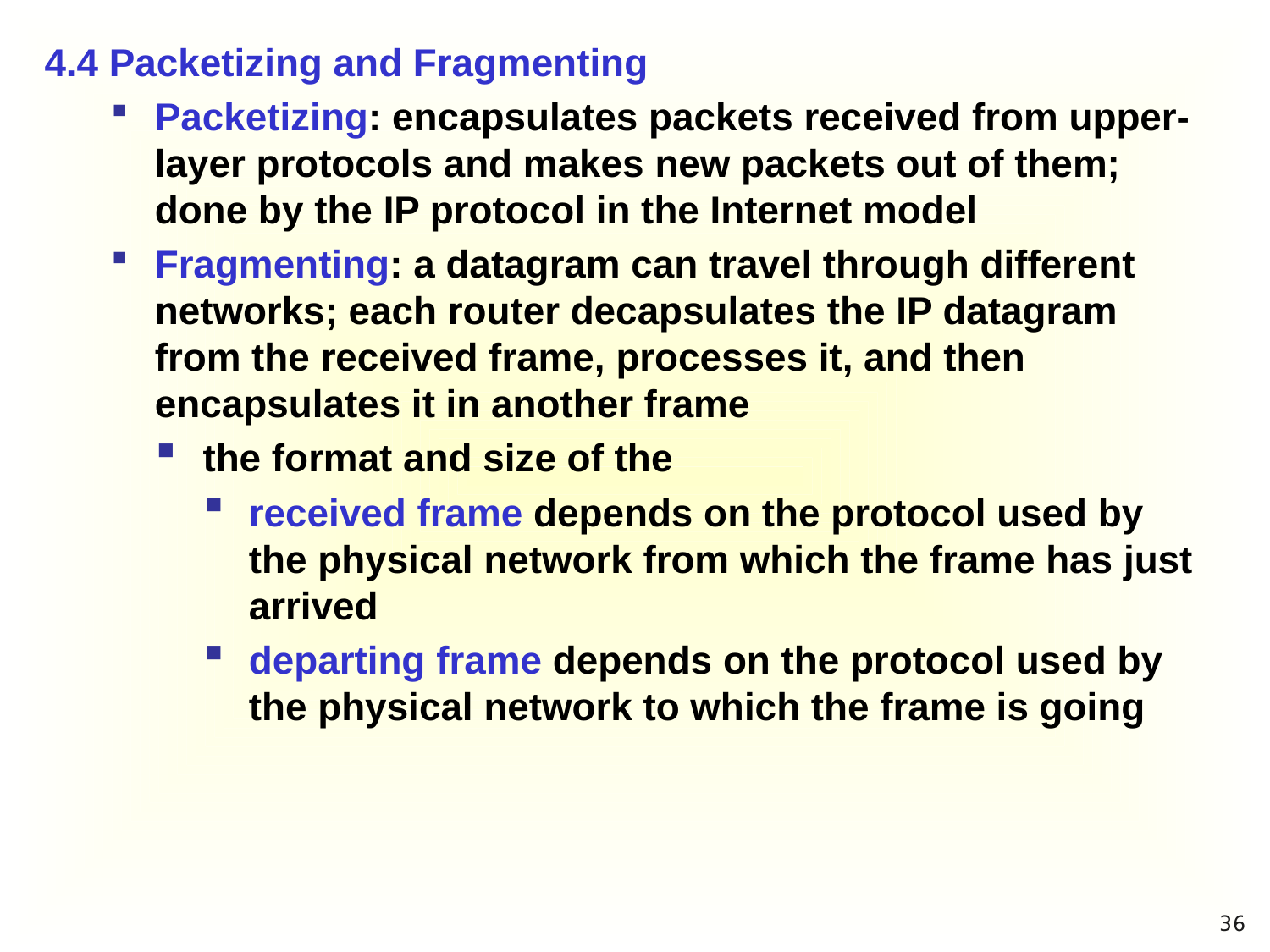

4.4 Packetizing and Fragmenting
Packetizing: encapsulates packets received from upper-layer protocols and makes new packets out of them; done by the IP protocol in the Internet model
Fragmenting: a datagram can travel through different networks; each router decapsulates the IP datagram from the received frame, processes it, and then encapsulates it in another frame
the format and size of the
received frame depends on the protocol used by the physical network from which the frame has just arrived
departing frame depends on the protocol used by the physical network to which the frame is going

36